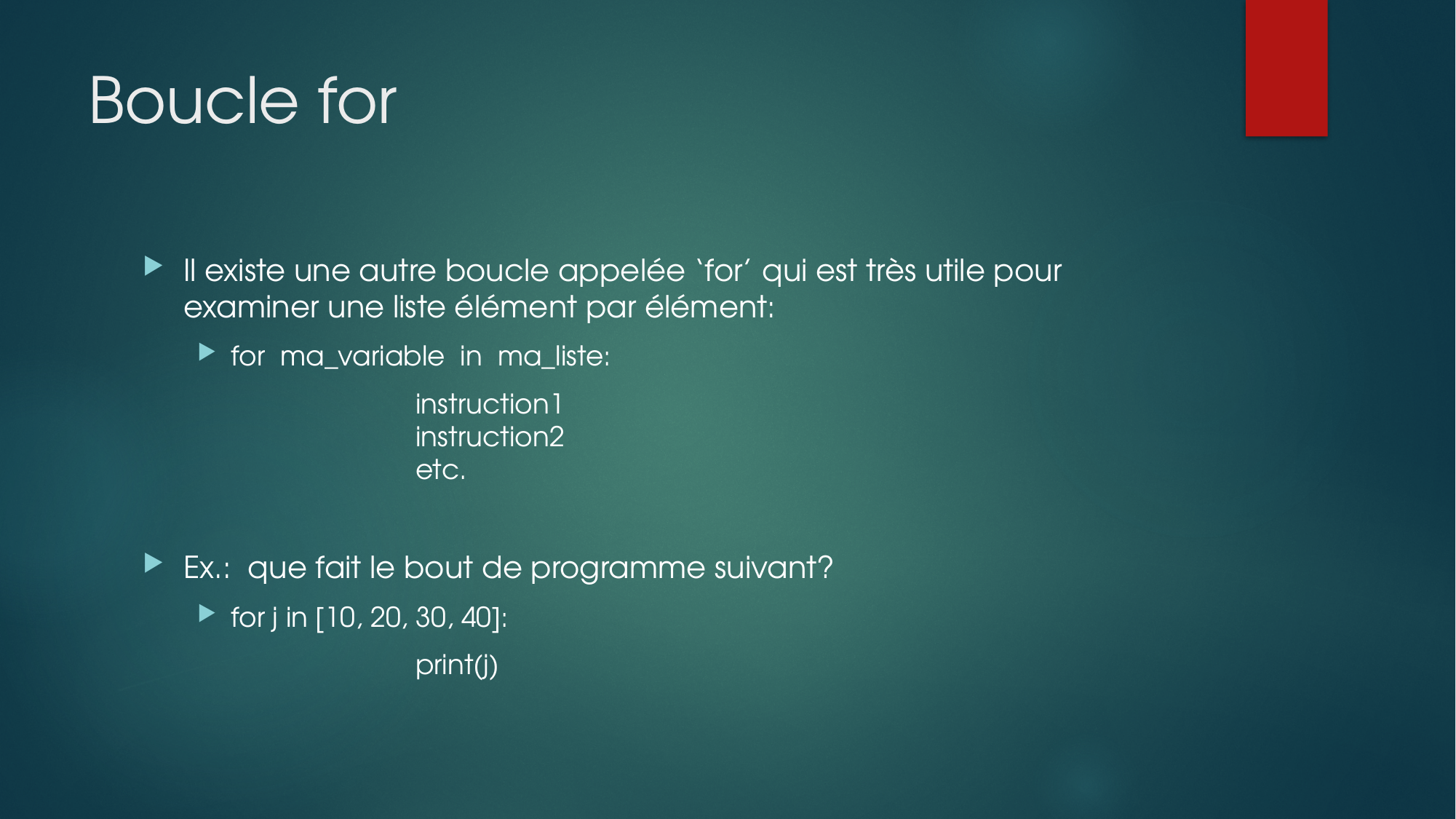

# Boucle for
Il existe une autre boucle appelée ‘for’ qui est très utile pour examiner une liste élément par élément:
for  ma_variable  in  ma_liste:
		instruction1
		instruction2
		etc.

Ex.:  que fait le bout de programme suivant?
for j in [10, 20, 30, 40]:
		print(j)